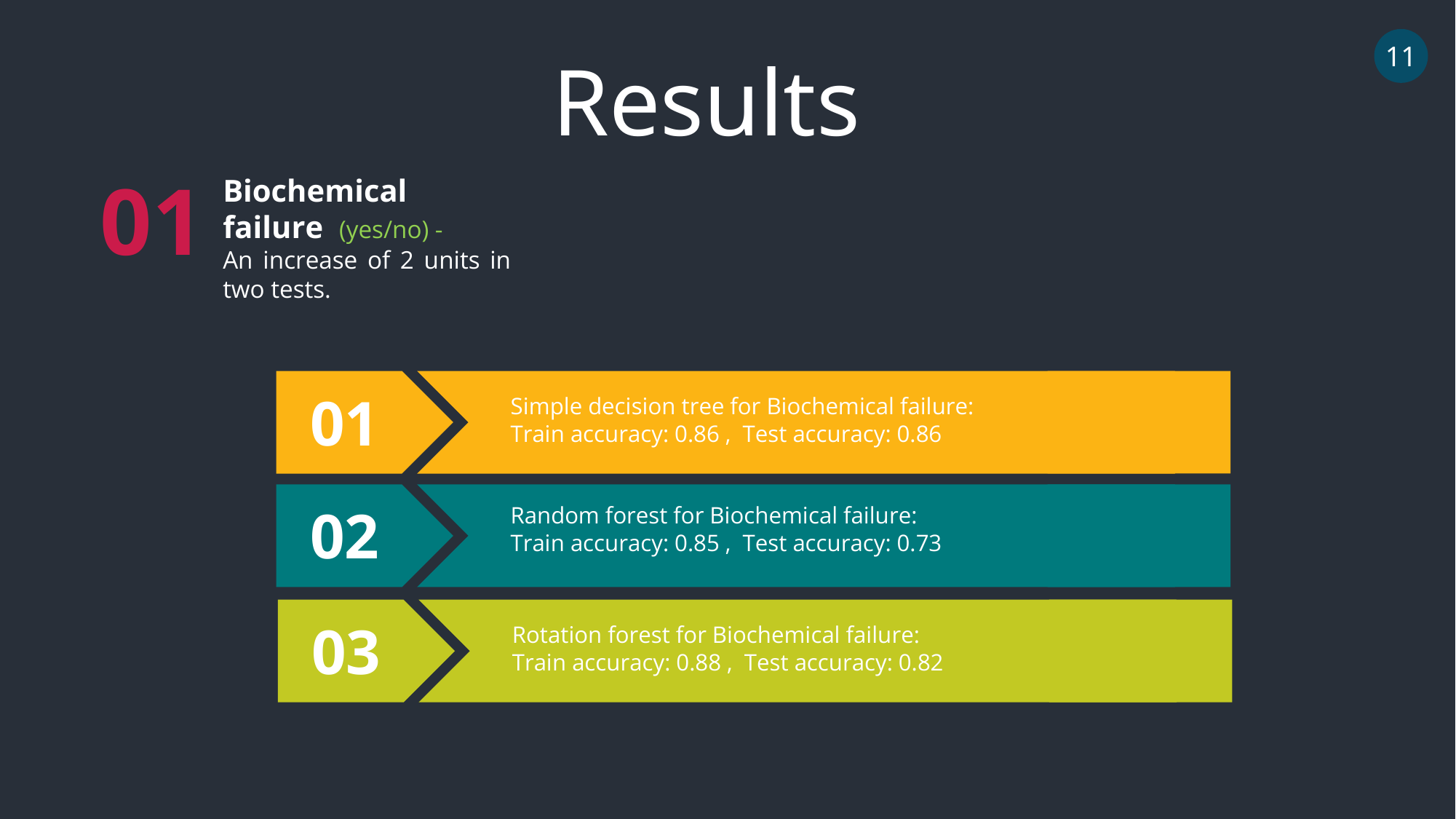

11
Results
01
Biochemical failure  (yes/no) -
An increase of 2 units in two tests.

01
Simple decision tree for Biochemical failure:
Train accuracy: 0.86 ,  Test accuracy: 0.86

02
Random forest for Biochemical failure:
Train accuracy: 0.85 ,  Test accuracy: 0.73

03
Rotation forest for Biochemical failure:
Train accuracy: 0.88 ,  Test accuracy: 0.82